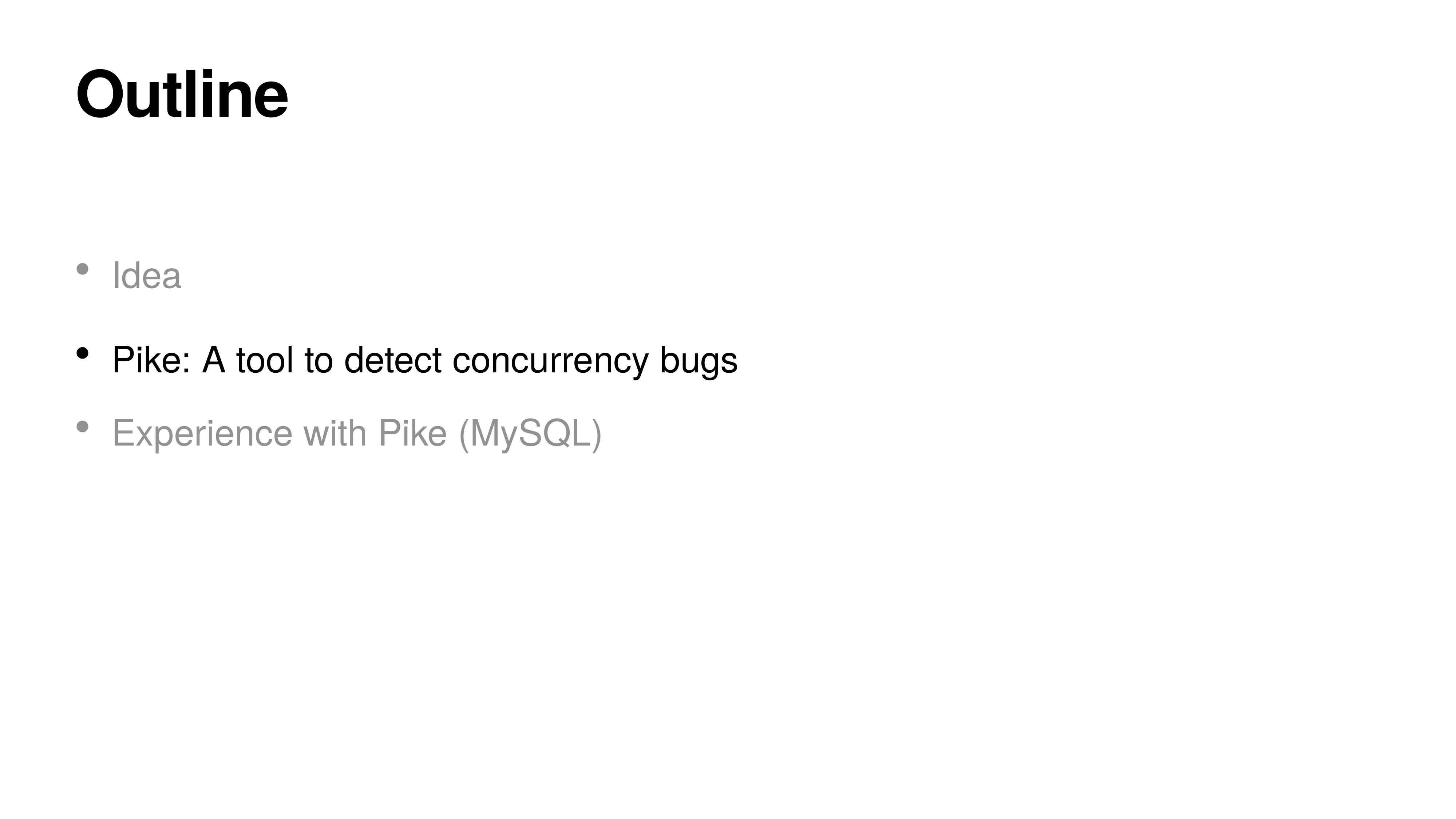

# Outline

Idea
Pike: A tool to detect concurrency bugs
Experience with Pike (MySQL)
13